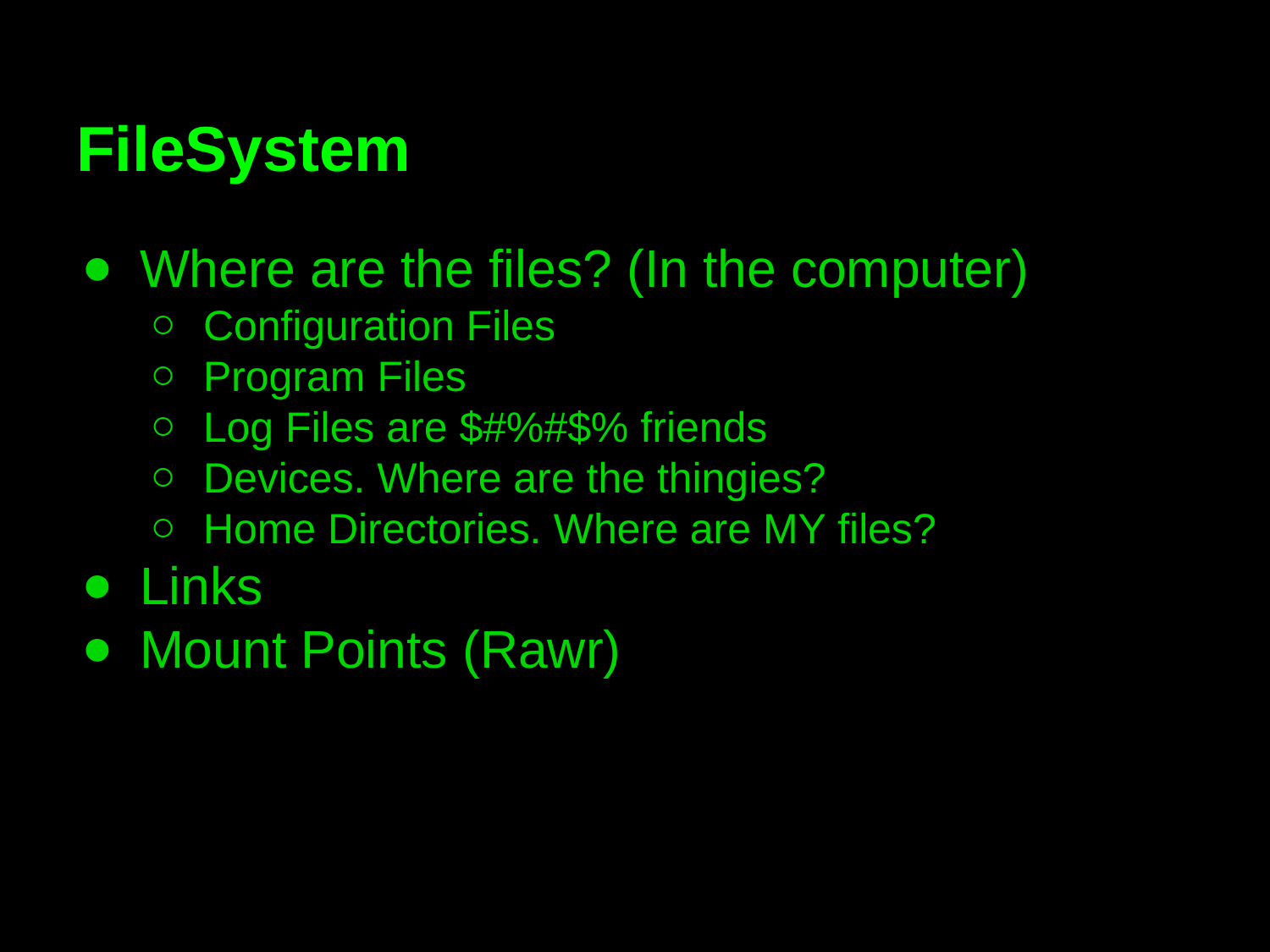

# FileSystem
Where are the files? (In the computer)
Configuration Files
Program Files
Log Files are $#%#$% friends
Devices. Where are the thingies?
Home Directories. Where are MY files?
Links
Mount Points (Rawr)